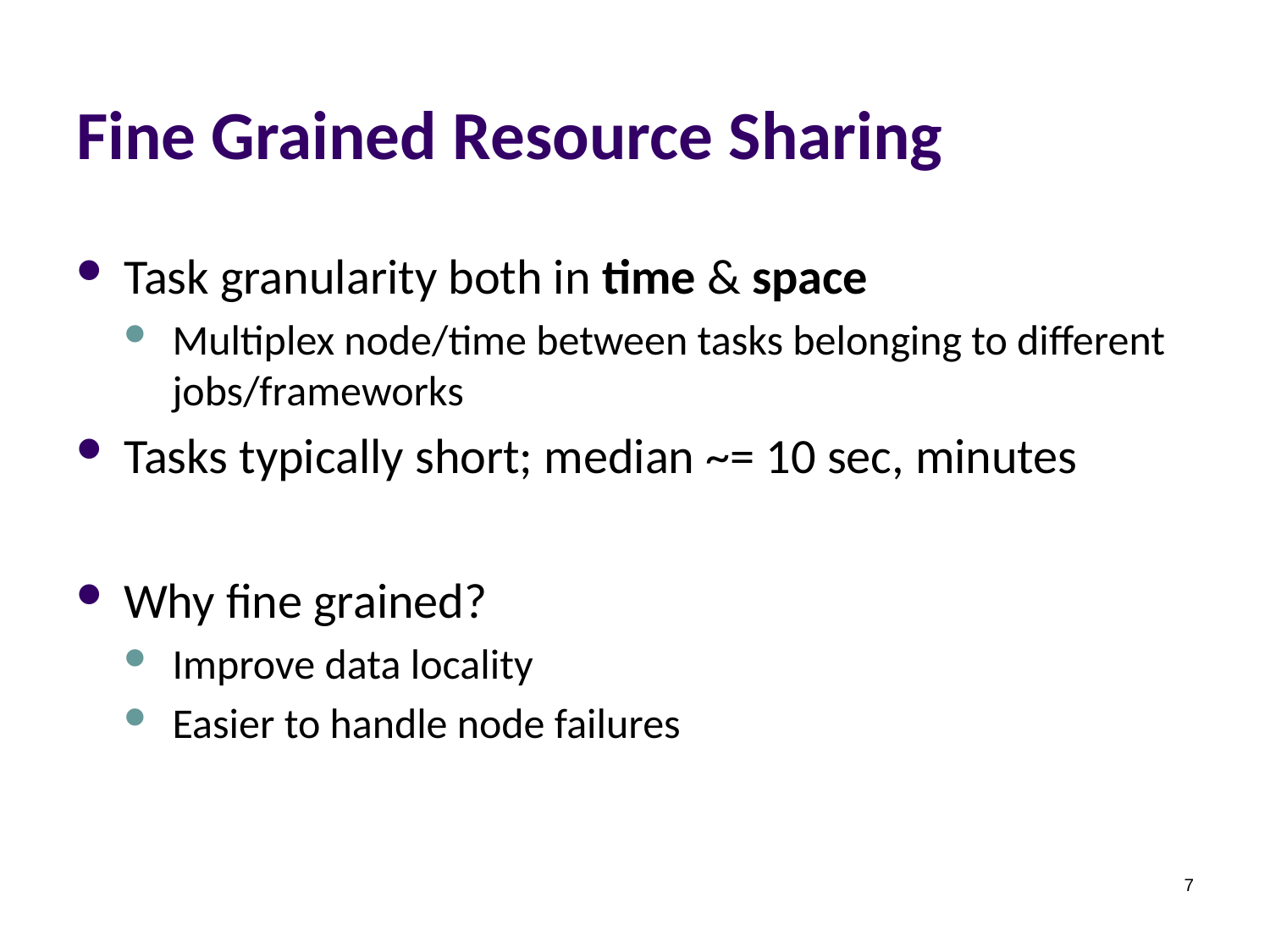

# Fine Grained Resource Sharing
Task granularity both in time & space
Multiplex node/time between tasks belonging to different jobs/frameworks
Tasks typically short; median ~= 10 sec, minutes

Why fine grained?
Improve data locality
Easier to handle node failures

7